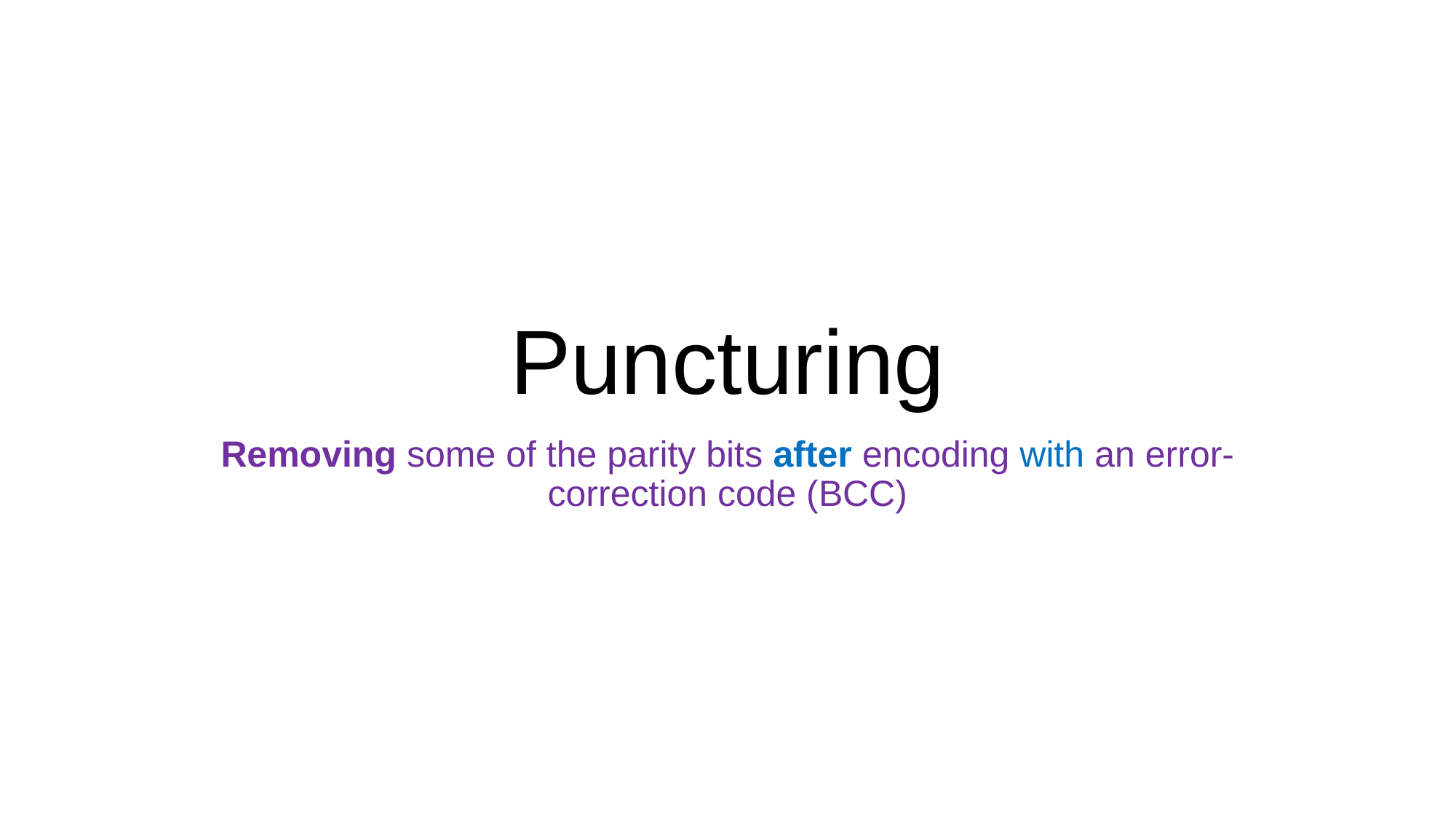

# Puncturing
Removing some of the parity bits after encoding with an error-correction code (BCC)